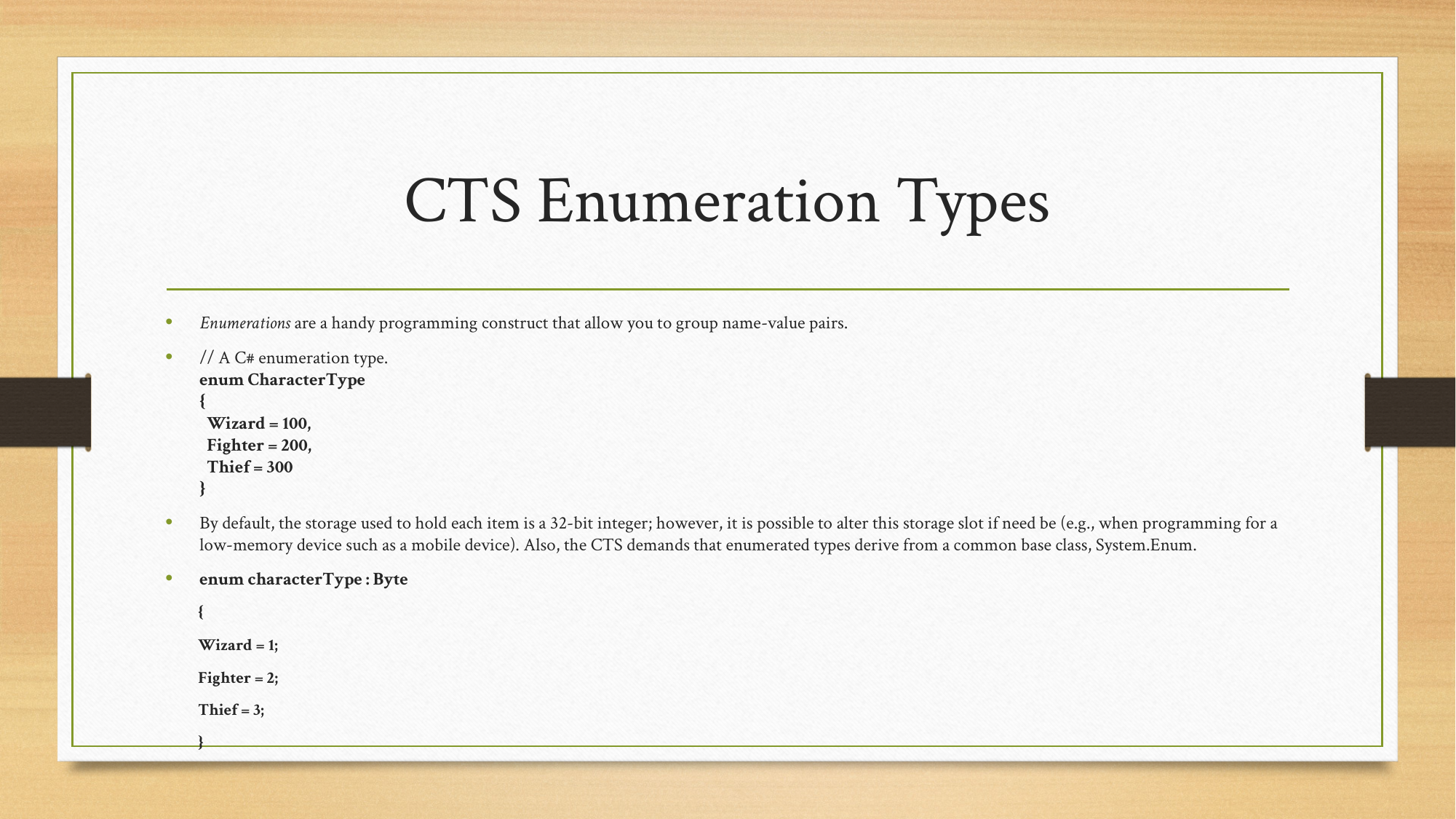

# CTS Enumeration Types
Enumerations are a handy programming construct that allow you to group name-value pairs.
// A C# enumeration type.
enum CharacterType
{
  Wizard = 100,
  Fighter = 200,
  Thief = 300
}
By default, the storage used to hold each item is a 32-bit integer; however, it is possible to alter this storage slot if need be (e.g., when programming for a low-memory device such as a mobile device). Also, the CTS demands that enumerated types derive from a common base class, System.Enum.
enum characterType : Byte
{
Wizard = 1;
Fighter = 2;
Thief = 3;
}